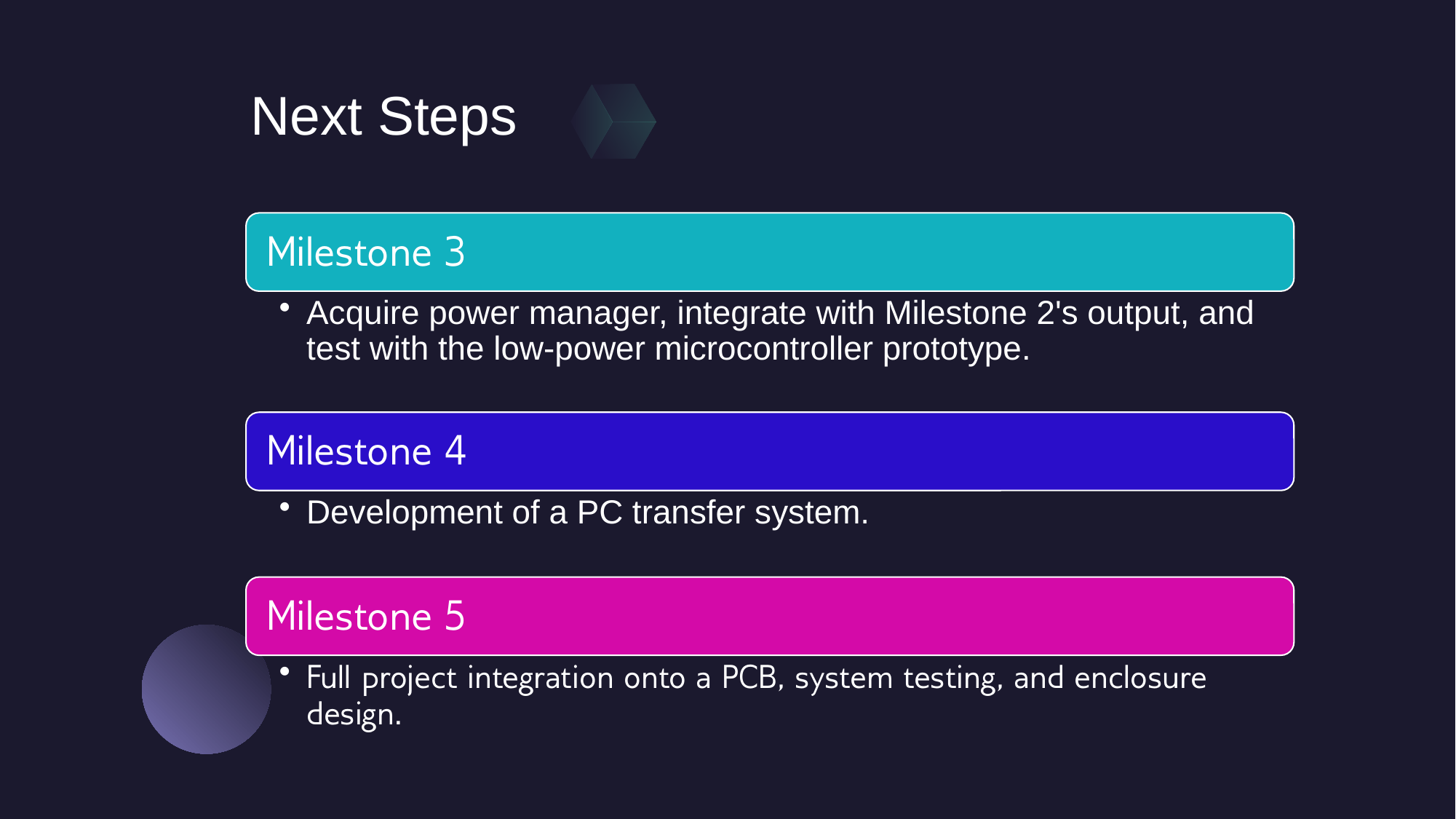

Next Steps
Milestone 3
Acquire power manager, integrate with Milestone 2's output, and test with the low-power microcontroller prototype.

Milestone 4
Development of a PC transfer system.

Milestone 5
Full project integration onto a PCB, system testing, and enclosure design.